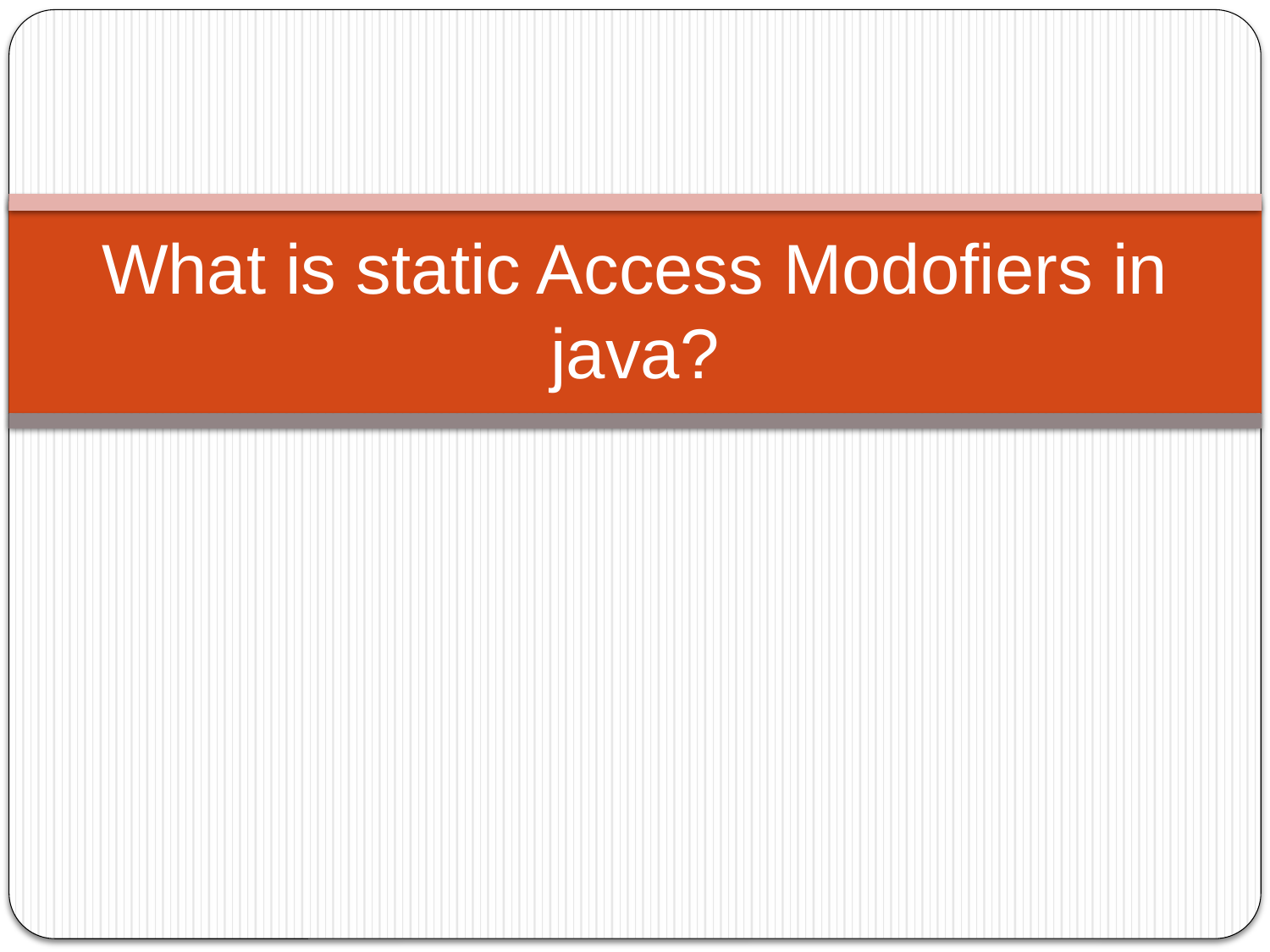

# What is static Access Modofiers in java?